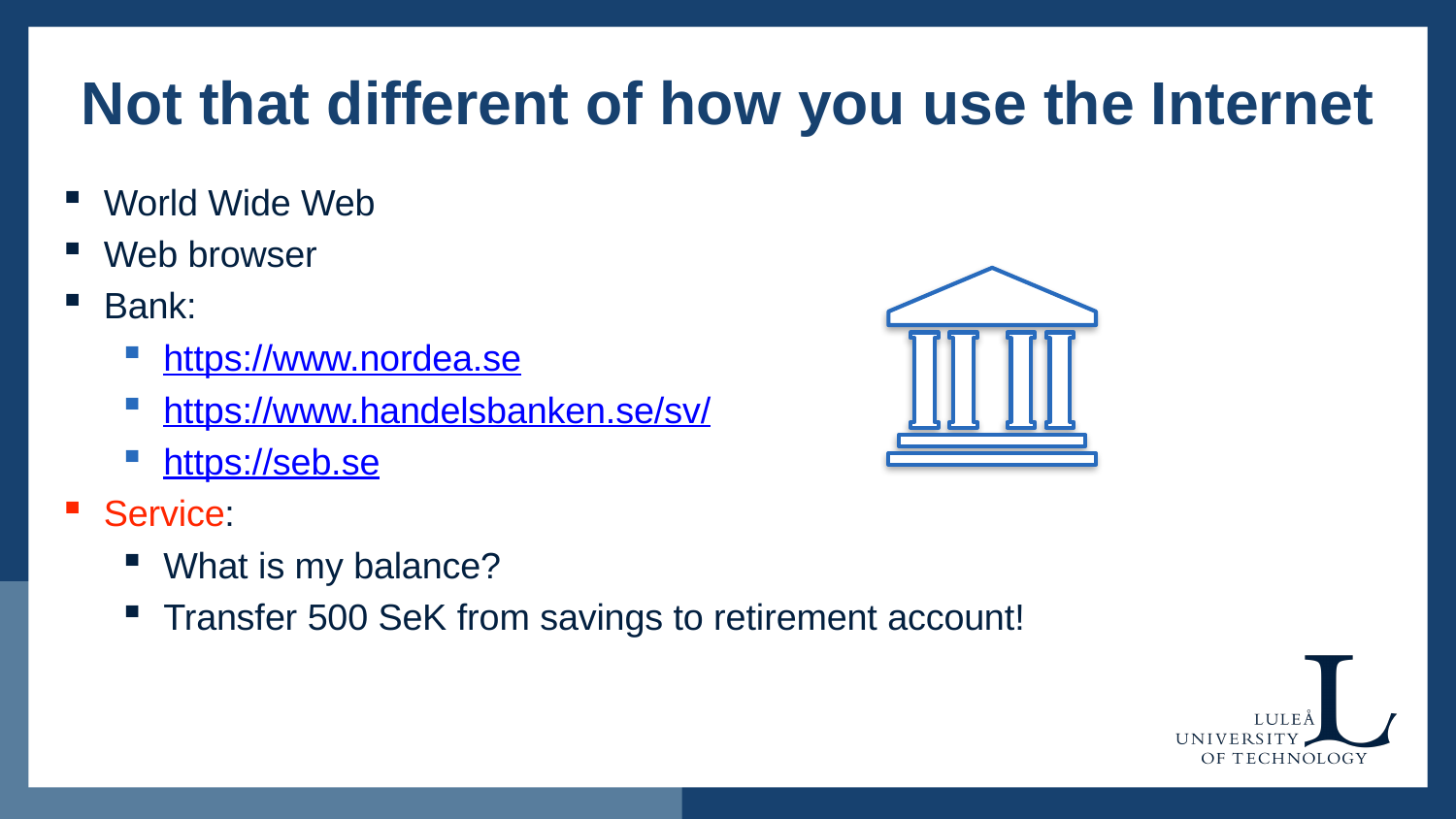

# Not that different of how you use the Internet
World Wide Web
Web browser
Bank:
https://www.nordea.se
https://www.handelsbanken.se/sv/
https://seb.se
Service:
What is my balance?
Transfer 500 SeK from savings to retirement account!

12